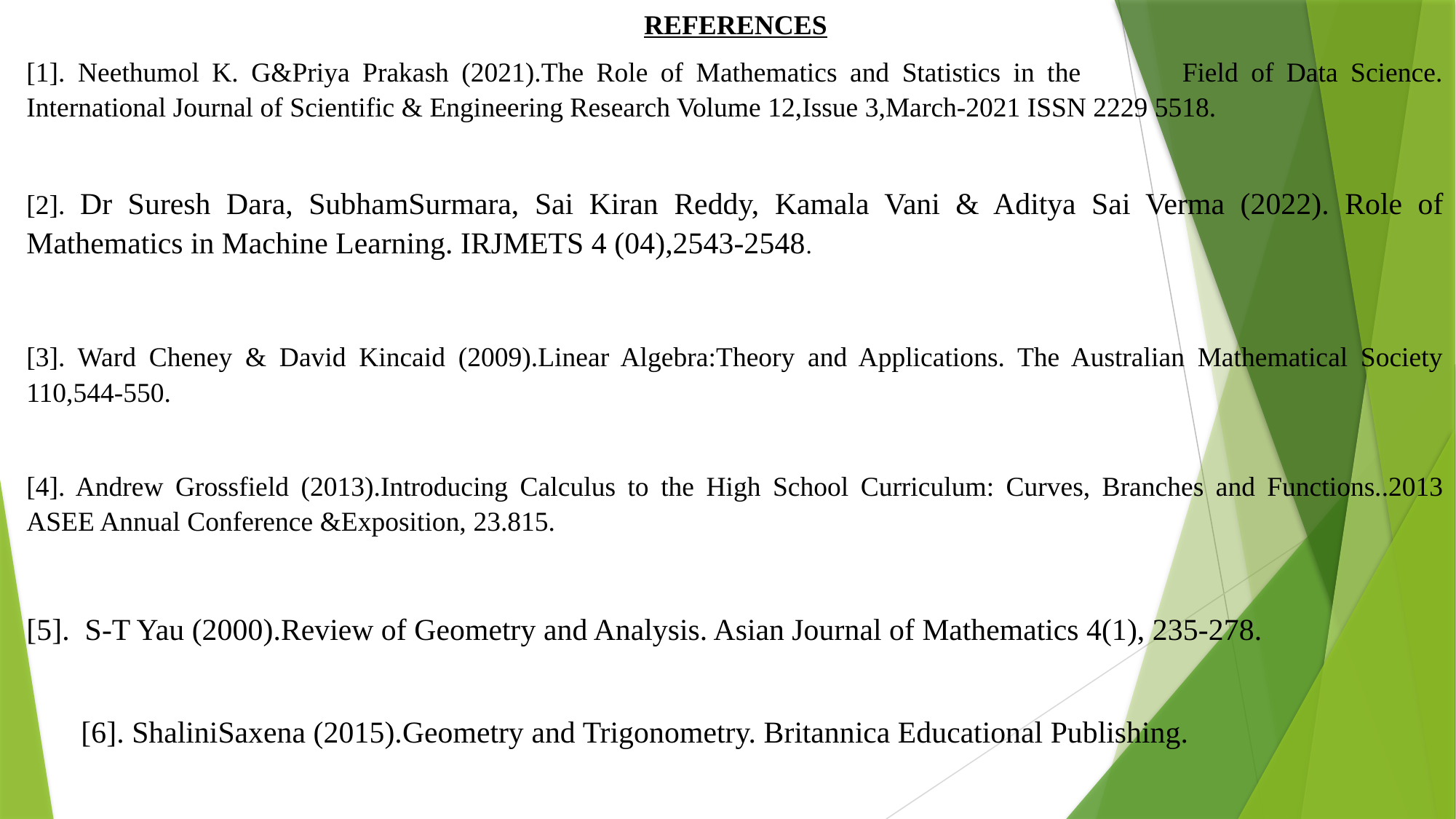

REFERENCES
[1]. Neethumol K. G&Priya Prakash (2021).The Role of Mathematics and Statistics in the        Field of Data Science. International Journal of Scientific & Engineering Research Volume 12,Issue 3,March-2021 ISSN 2229 5518.

[2]. Dr Suresh Dara, SubhamSurmara, Sai Kiran Reddy, Kamala Vani & Aditya Sai Verma (2022). Role of Mathematics in Machine Learning. IRJMETS 4 (04),2543-2548.

[3]. Ward Cheney & David Kincaid (2009).Linear Algebra:Theory and Applications. The Australian Mathematical Society 110,544-550.

[4]. Andrew Grossfield (2013).Introducing Calculus to the High School Curriculum: Curves, Branches and Functions..2013 ASEE Annual Conference &Exposition, 23.815.

[5].  S-T Yau (2000).Review of Geometry and Analysis. Asian Journal of Mathematics 4(1), 235-278.

[6]. ShaliniSaxena (2015).Geometry and Trigonometry. Britannica Educational Publishing.